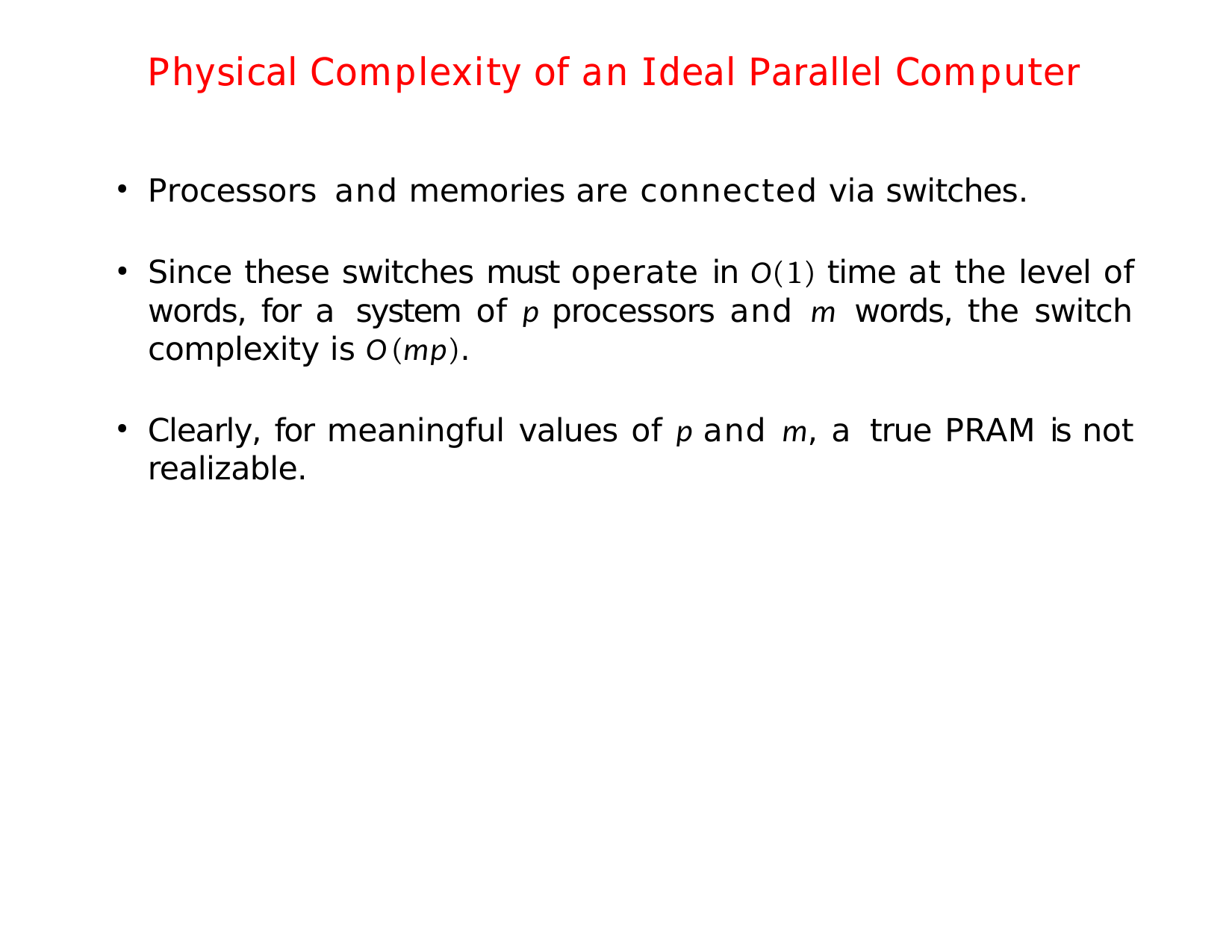

# Physical Complexity of an Ideal Parallel Computer
Processors  and memories are connected via switches.
Since these switches must operate in O(1) time at the level of  words, for a system of p processors and m words, the switch  complexity is O(mp).

Clearly, for meaningful values of p and m, a true PRAM is not  realizable.